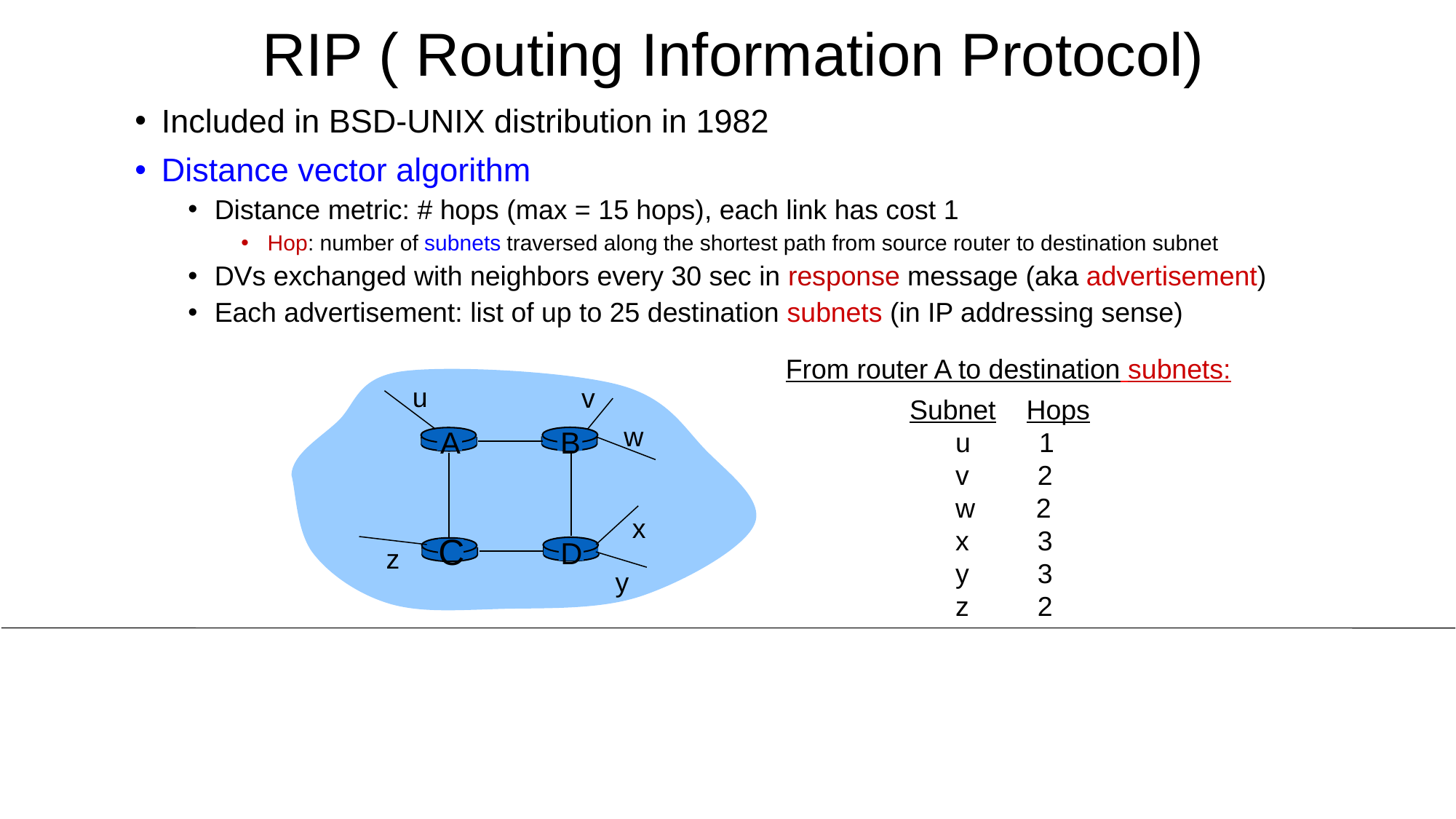

# RIP ( Routing Information Protocol)
Included in BSD-UNIX distribution in 1982
Distance vector algorithm
Distance metric: # hops (max = 15 hops), each link has cost 1
Hop: number of subnets traversed along the shortest path from source router to destination subnet
DVs exchanged with neighbors every 30 sec in response message (aka advertisement)
Each advertisement: list of up to 25 destination subnets (in IP addressing sense)

From router A to destination subnets:

u
v

w
A

B

x
C

D

z

y
Subnet    Hops
      u         1
      v         2
      w        2
      x         3
      y         3
      z         2